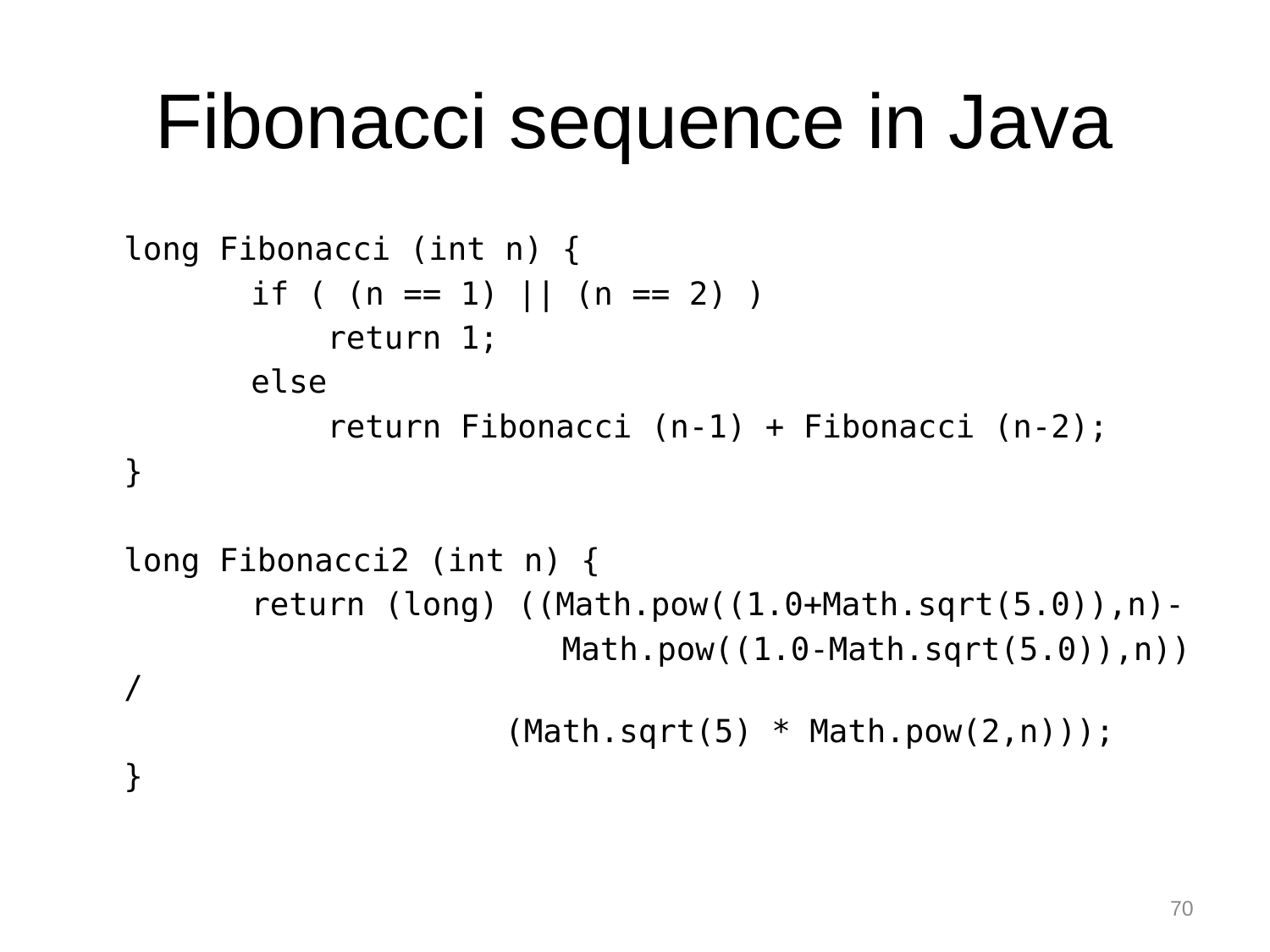

# Fibonacci sequence in Java
	long Fibonacci (int n) {
		if ( (n == 1) || (n == 2) )
		    return 1;
		else
		    return Fibonacci (n-1) + Fibonacci (n-2);
	}

	long Fibonacci2 (int n) {
		return (long) ((Math.pow((1.0+Math.sqrt(5.0)),n)-
				   Math.pow((1.0-Math.sqrt(5.0)),n)) /
				(Math.sqrt(5) * Math.pow(2,n)));
	}
70